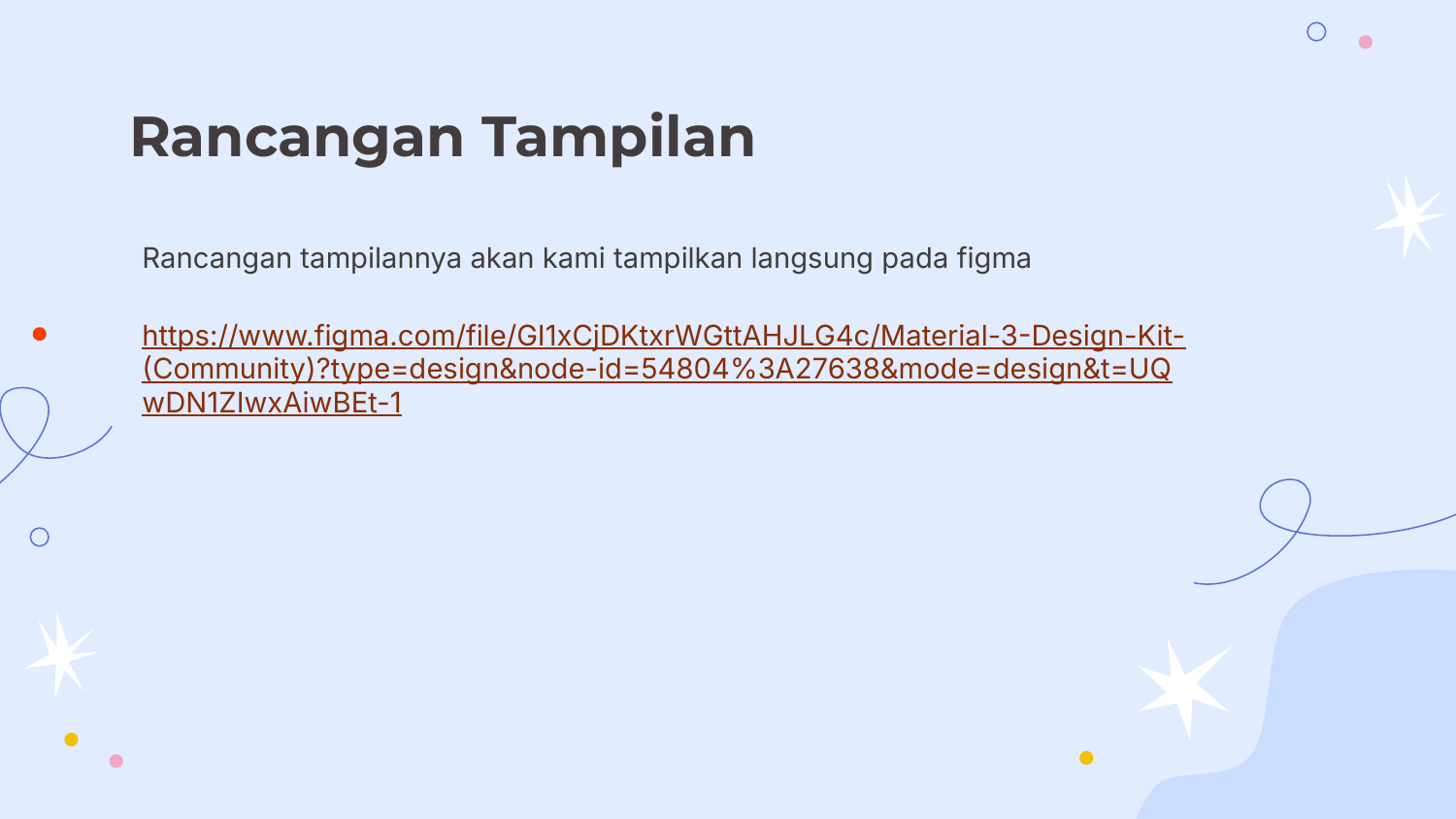

# Rancangan Tampilan
Rancangan tampilannya akan kami tampilkan langsung pada figma
https://www.figma.com/file/GI1xCjDKtxrWGttAHJLG4c/Material-3-Design-Kit-(Community)?type=design&node-id=54804%3A27638&mode=design&t=UQwDN1ZIwxAiwBEt-1